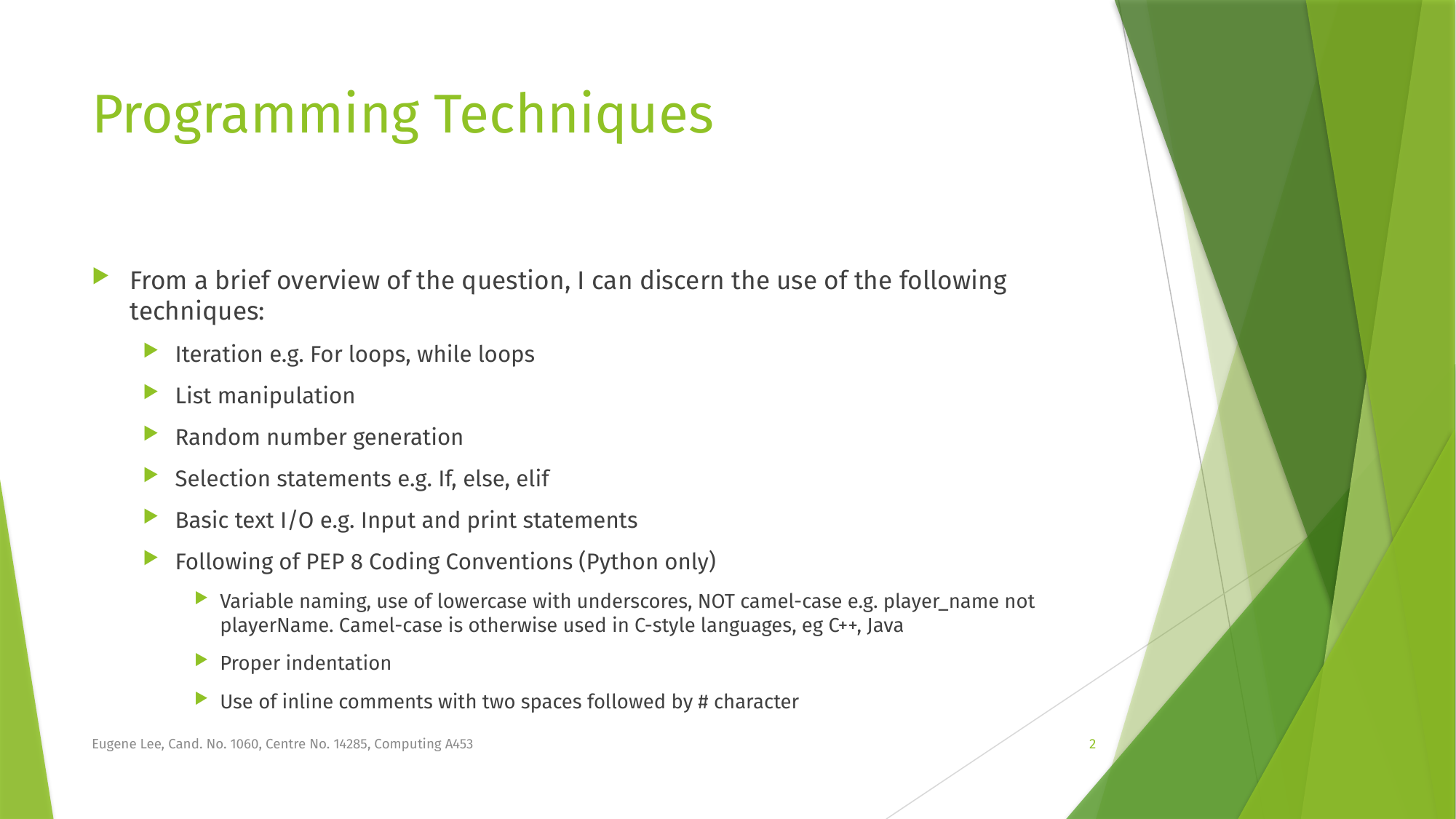

# Programming Techniques
From a brief overview of the question, I can discern the use of the following techniques:
Iteration e.g. For loops, while loops
List manipulation
Random number generation
Selection statements e.g. If, else, elif
Basic text I/O e.g. Input and print statements
Following of PEP 8 Coding Conventions (Python only)
Variable naming, use of lowercase with underscores, NOT camel-case e.g. player_name not playerName. Camel-case is otherwise used in C-style languages, eg C++, Java
Proper indentation
Use of inline comments with two spaces followed by # character
Eugene Lee, Cand. No. 1060, Centre No. 14285, Computing A453
2